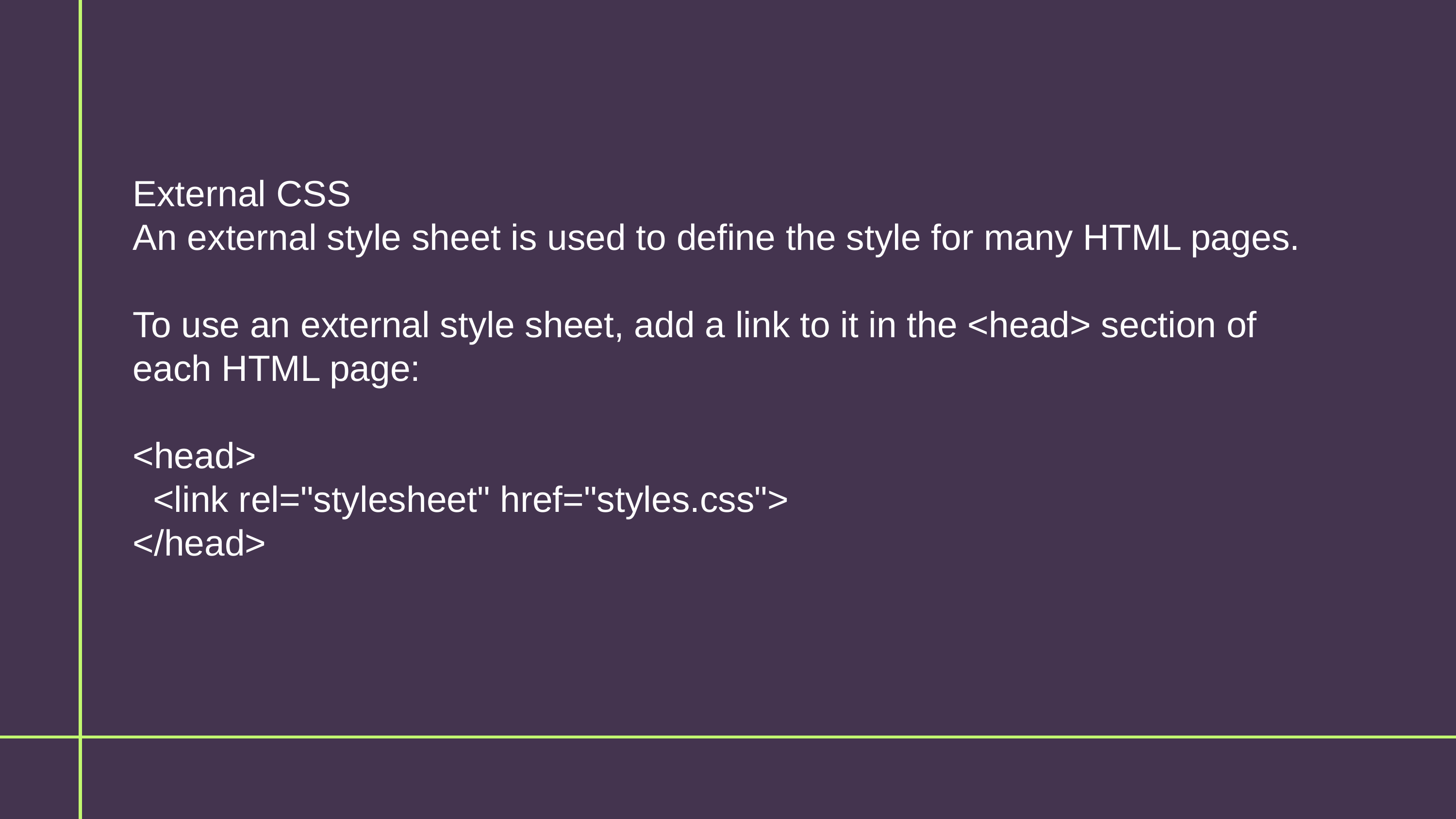

External CSS
An external style sheet is used to define the style for many HTML pages.

To use an external style sheet, add a link to it in the <head> section of each HTML page:

<head>
  <link rel="stylesheet" href="styles.css">
</head>